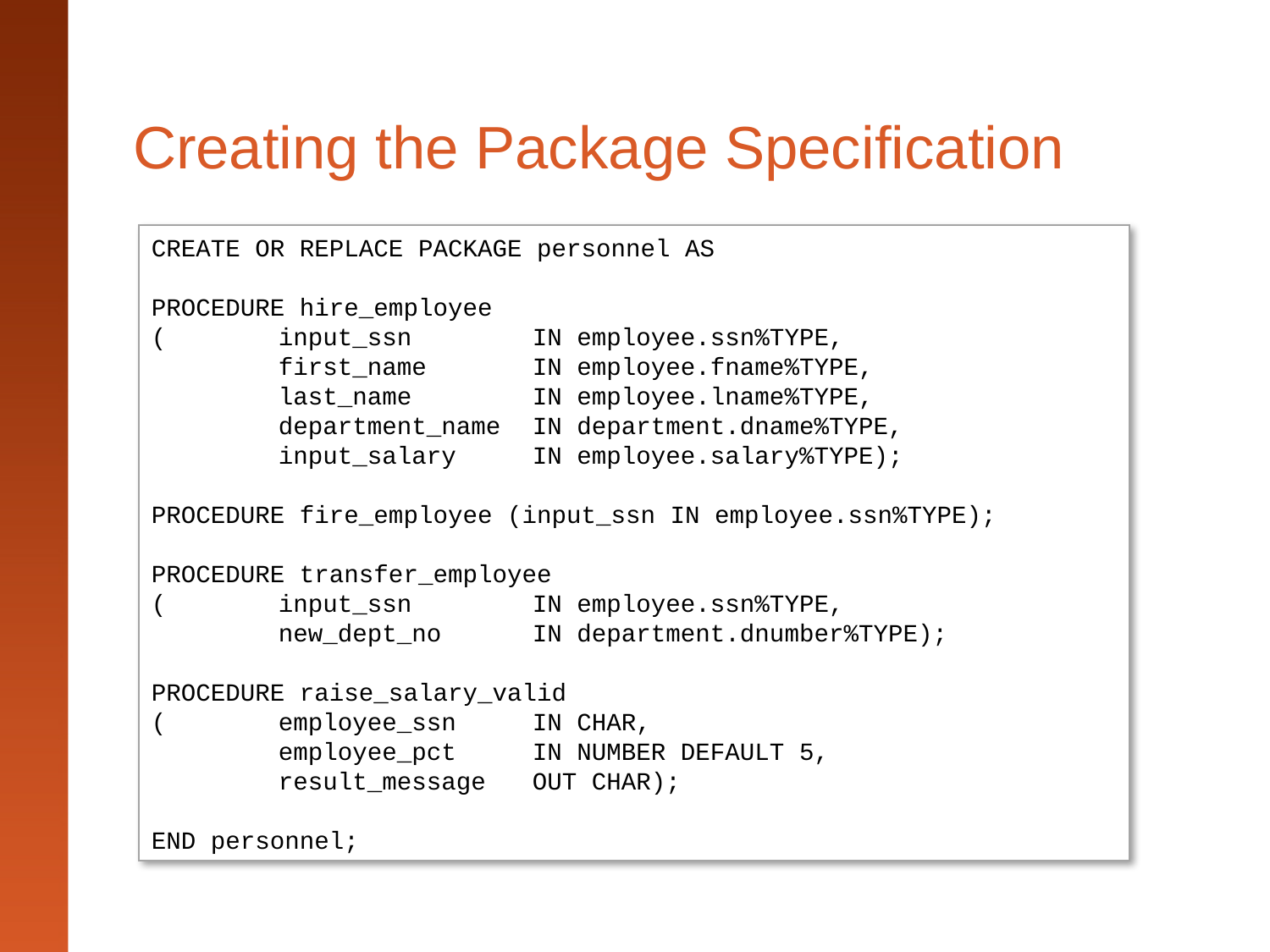

# Creating the Package Specification

CREATE OR REPLACE PACKAGE personnel AS

PROCEDURE hire_employee
(	input_ssn	IN employee.ssn%TYPE,
	first_name	IN employee.fname%TYPE,
	last_name	IN employee.lname%TYPE,
	department_name	IN department.dname%TYPE,
	input_salary	IN employee.salary%TYPE);

PROCEDURE fire_employee (input_ssn IN employee.ssn%TYPE);

PROCEDURE transfer_employee
(	input_ssn	IN employee.ssn%TYPE,
	new_dept_no	IN department.dnumber%TYPE);

PROCEDURE raise_salary_valid
(	employee_ssn	IN CHAR,
	employee_pct	IN NUMBER DEFAULT 5,
	result_message	OUT CHAR);

END personnel;